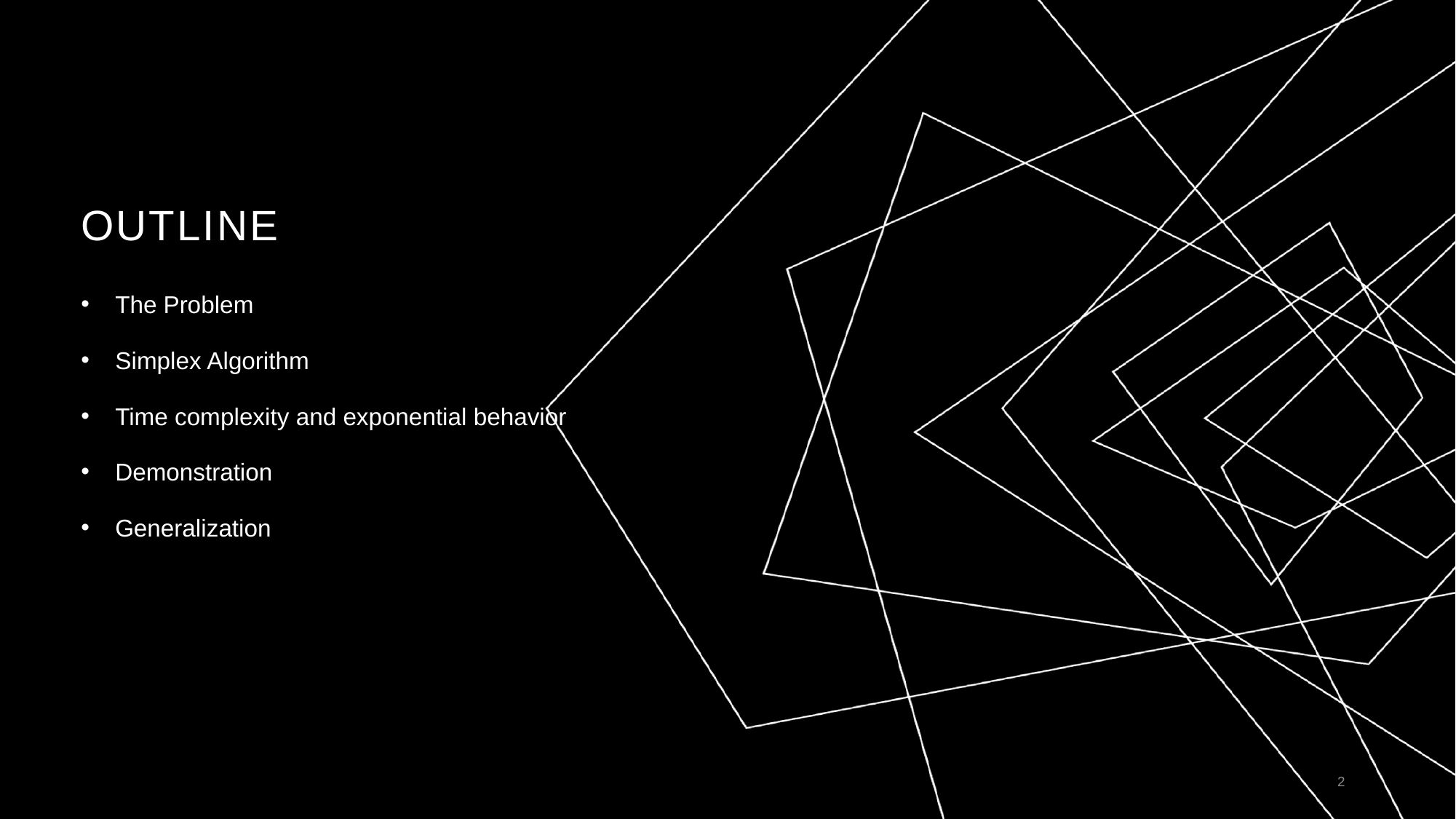

# Outline
The Problem
Simplex Algorithm
Time complexity and exponential behavior
Demonstration
Generalization
2